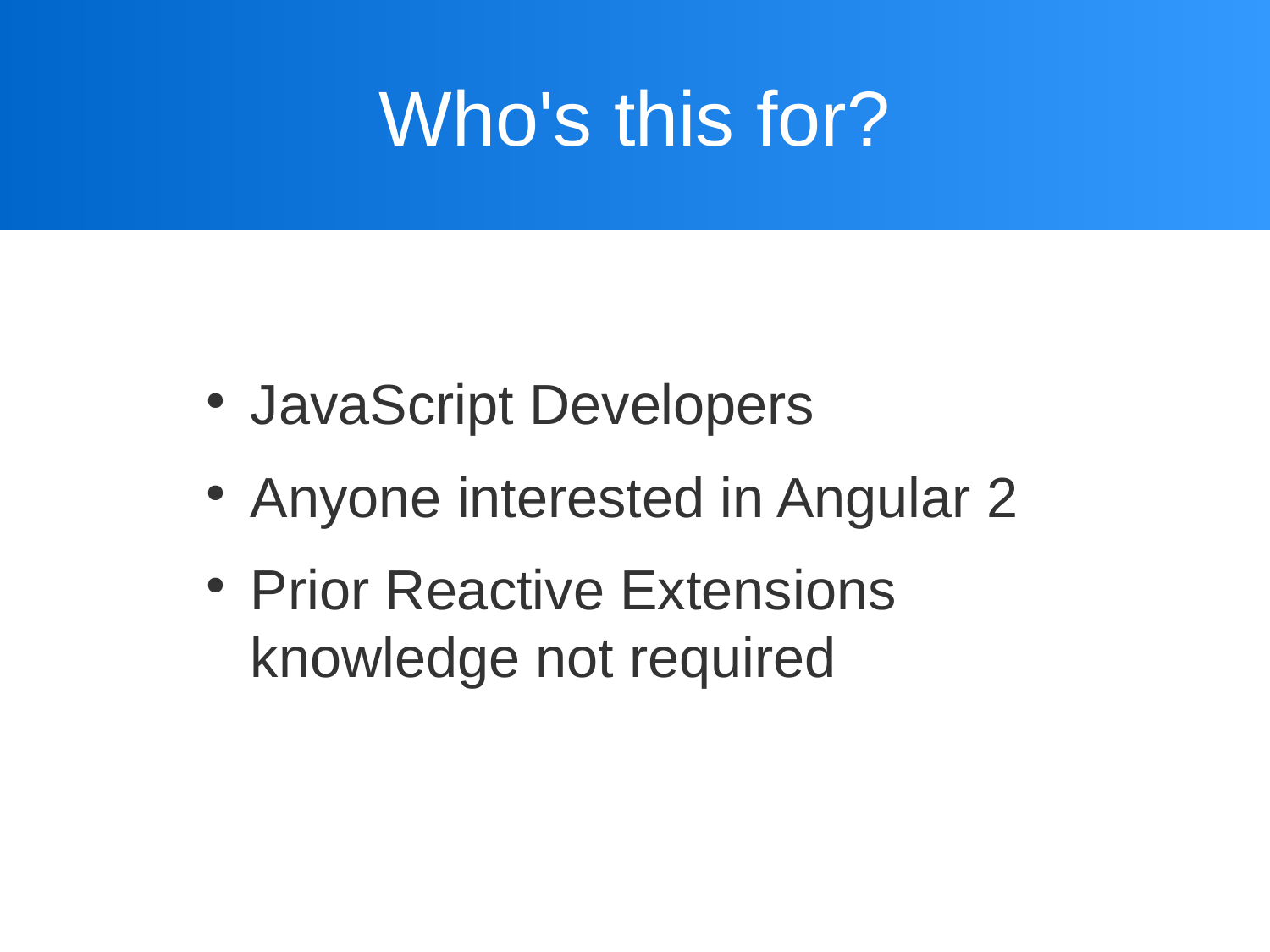

# Who's this for?
JavaScript Developers
Anyone interested in Angular 2
Prior Reactive Extensions knowledge not required